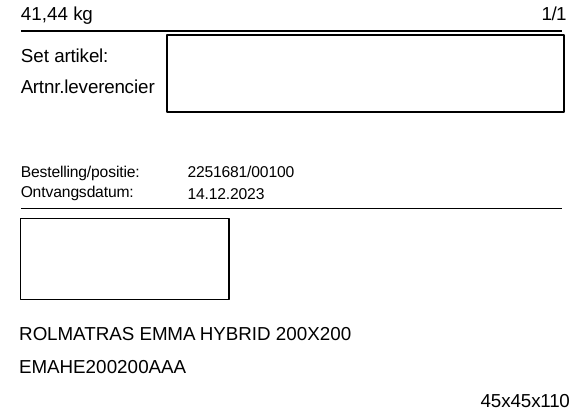

# 41,44 kg
1/1

Set artikel: Artnr.leverencier

Bestelling/positie: Ontvangsdatum:
2251681/00100
14.12.2023

ROLMATRAS EMMA HYBRID 200X200
EMAHE200200AAA
                                                                                            45x45x110